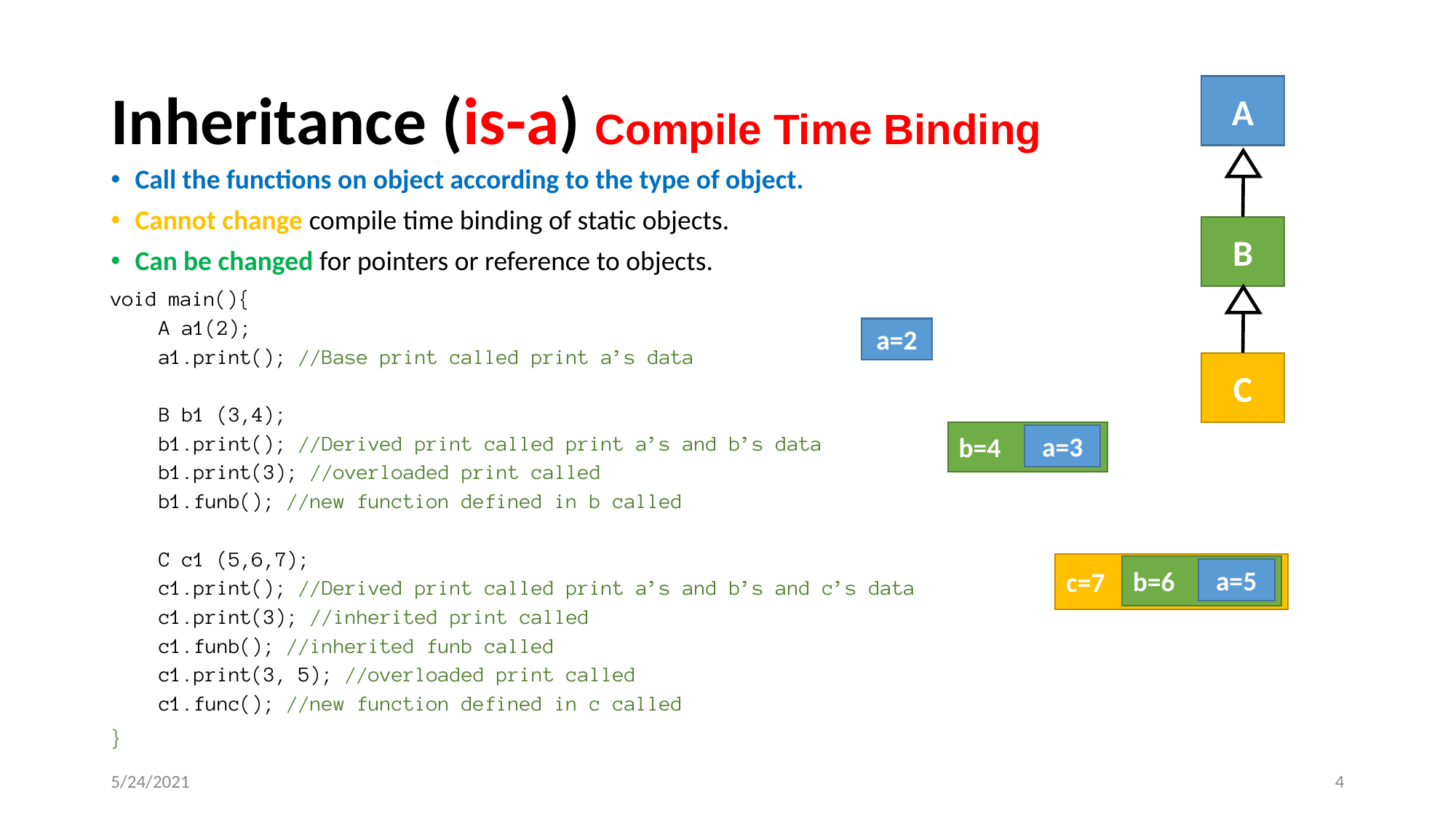

# Inheritance (is-a) Compile Time Binding
A
B

C
Call the functions on object according to the type of object.
Cannot change compile time binding of static objects.
Can be changed for pointers or reference to objects.
void main(){
A a1(2);
a1.print(); //Base print called print a’s data

B b1 (3,4);
b1.print(); //Derived print called print a’s and b’s data
b1.print(3); //overloaded print called
b1.funb(); //new function defined in b called

C c1 (5,6,7);
c1.print(); //Derived print called print a’s and b’s and c’s data
c1.print(3); //inherited print called
c1.funb(); //inherited funb called
c1.print(3, 5); //overloaded print called
c1.func(); //new function defined in c called
}

a=2
b=4
a=3
c=7
b=6
a=5
5/24/2021
4